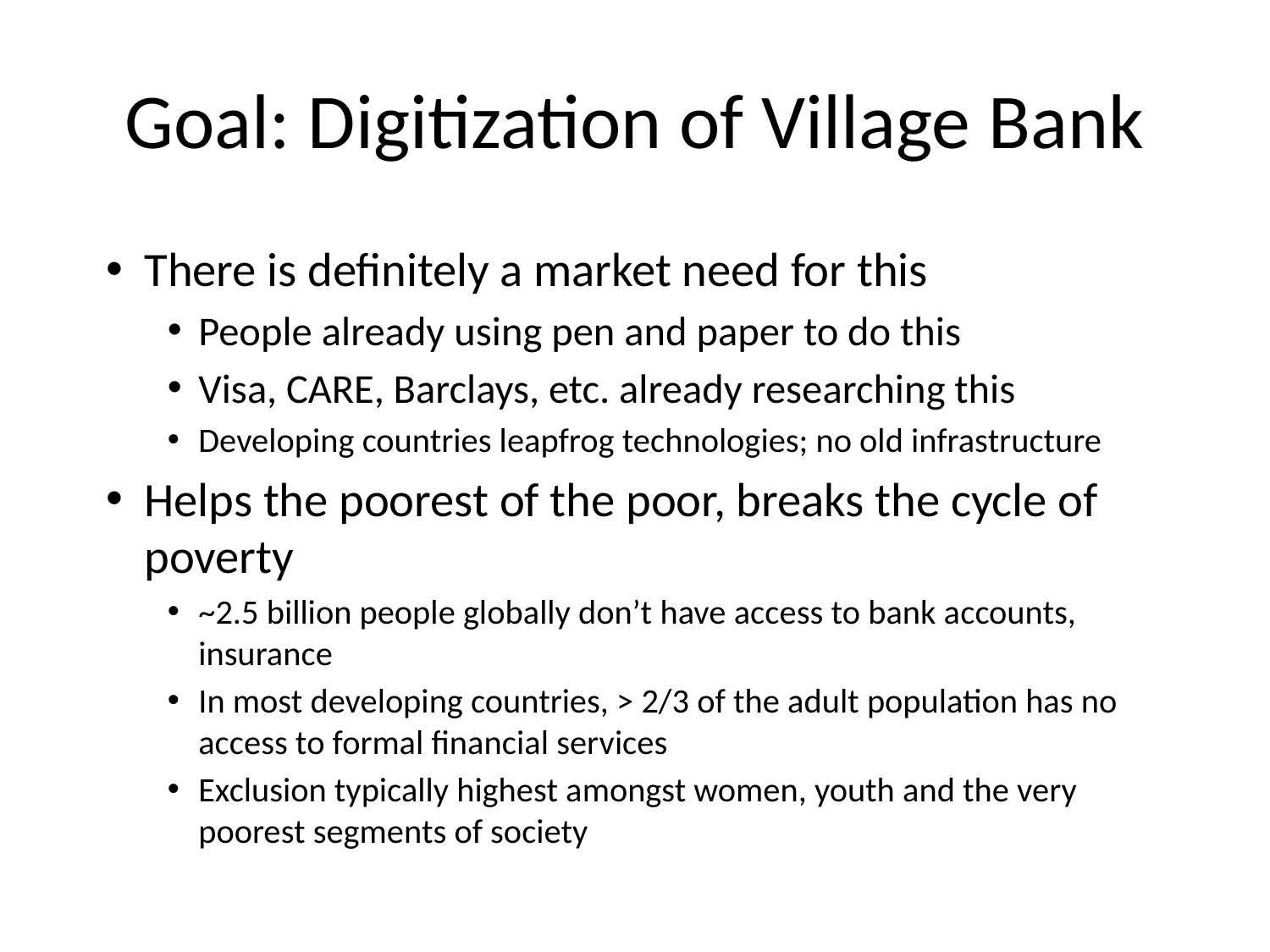

# Goal: Digitization of Village Bank
There is definitely a market need for this
People already using pen and paper to do this
Visa, CARE, Barclays, etc. already researching this
Developing countries leapfrog technologies; no old infrastructure
Helps the poorest of the poor, breaks the cycle of poverty
~2.5 billion people globally don’t have access to bank accounts, insurance
In most developing countries, > 2/3 of the adult population has no access to formal financial services
Exclusion typically highest amongst women, youth and the very poorest segments of society